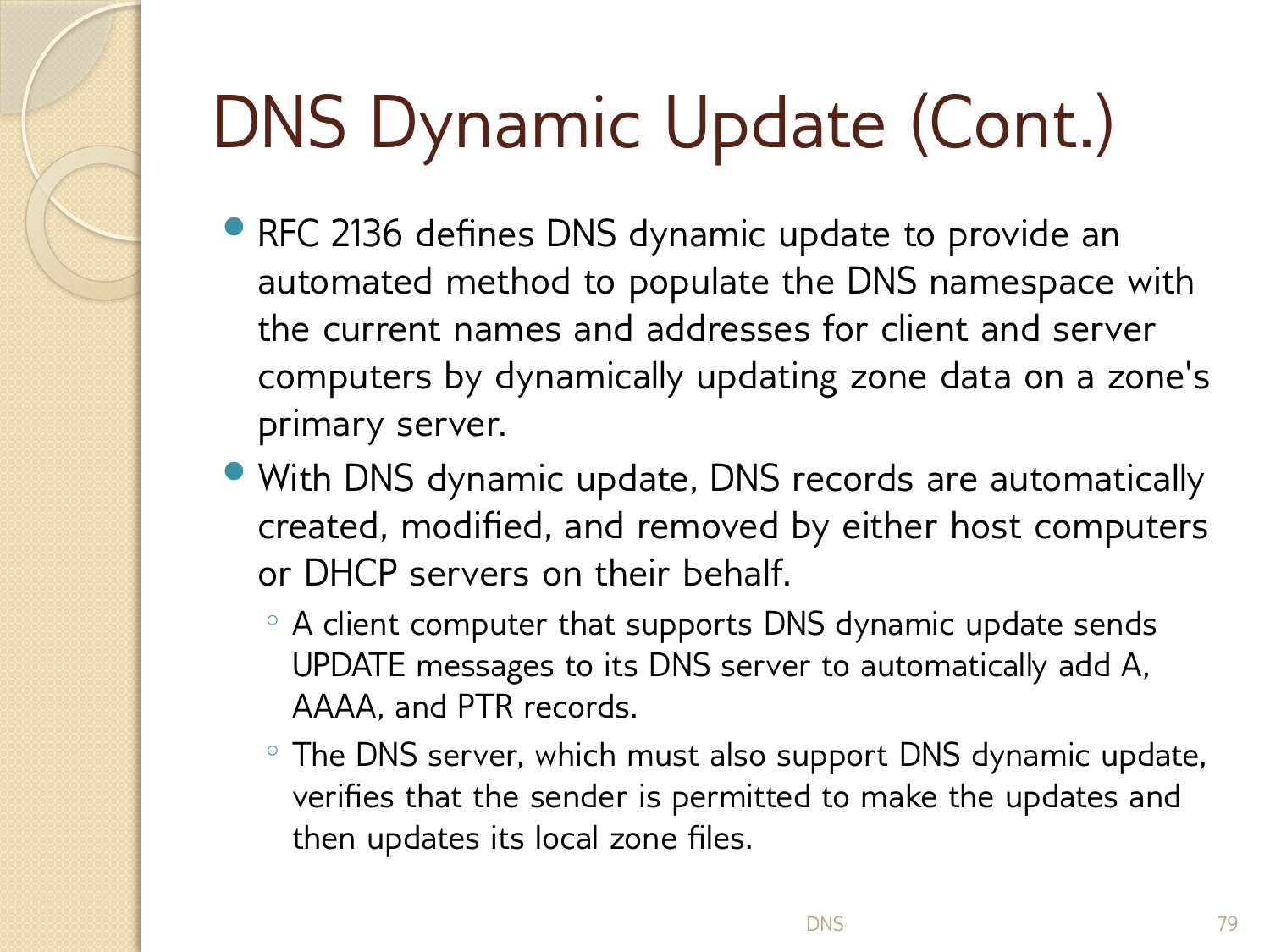

# DNS Dynamic Update (Cont.)
RFC 2136 defines DNS dynamic update to provide an automated method to populate the DNS namespace with the current names and addresses for client and server computers by dynamically updating zone data on a zone's primary server.
With DNS dynamic update, DNS records are automatically created, modified, and removed by either host computers or DHCP servers on their behalf.
A client computer that supports DNS dynamic update sends UPDATE messages to its DNS server to automatically add A, AAAA, and PTR records.
The DNS server, which must also support DNS dynamic update, verifies that the sender is permitted to make the updates and then updates its local zone files.

DNS
79